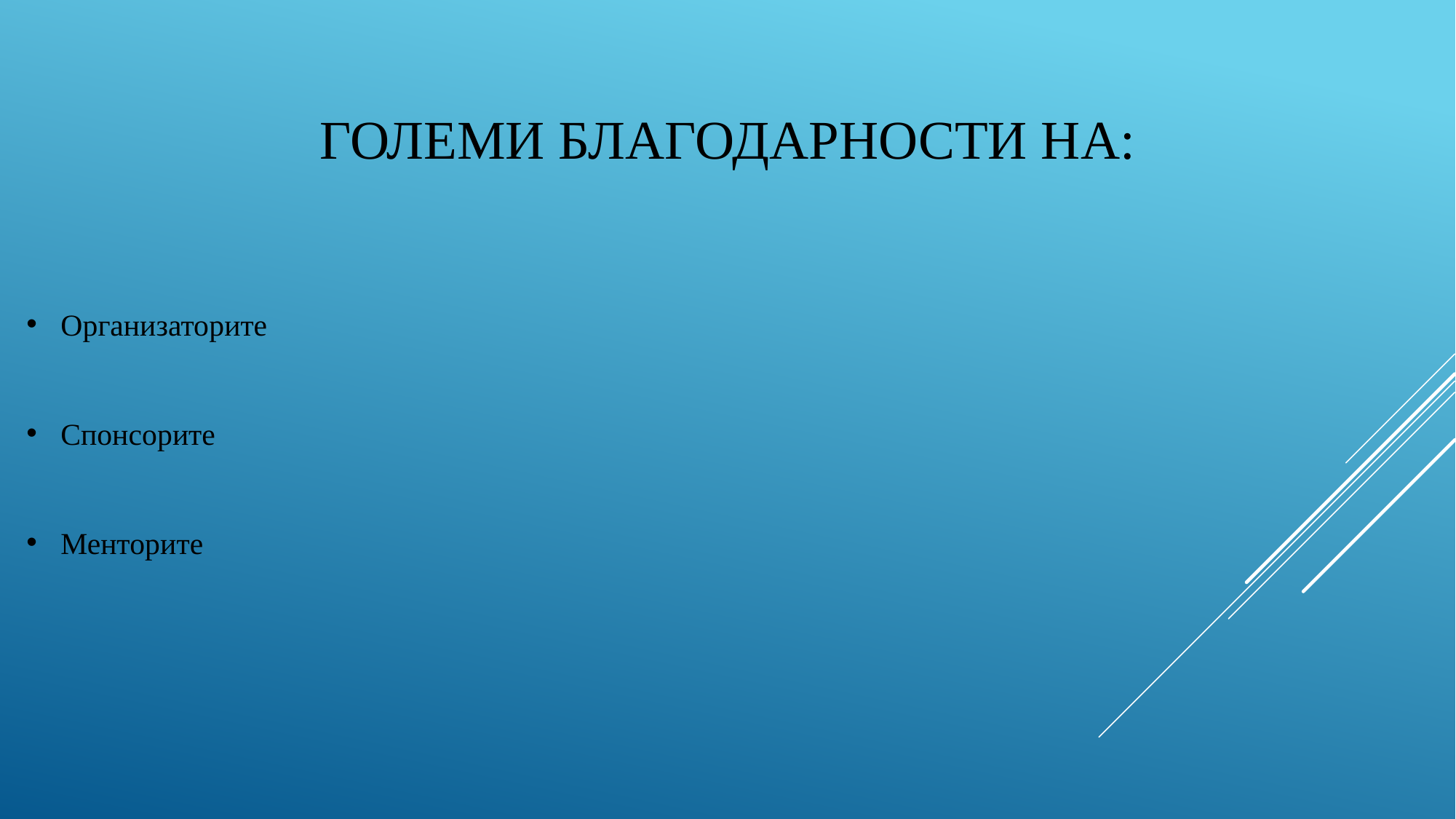

# Големи Благодарности на:

Организаторите

Спонсорите

Менторите